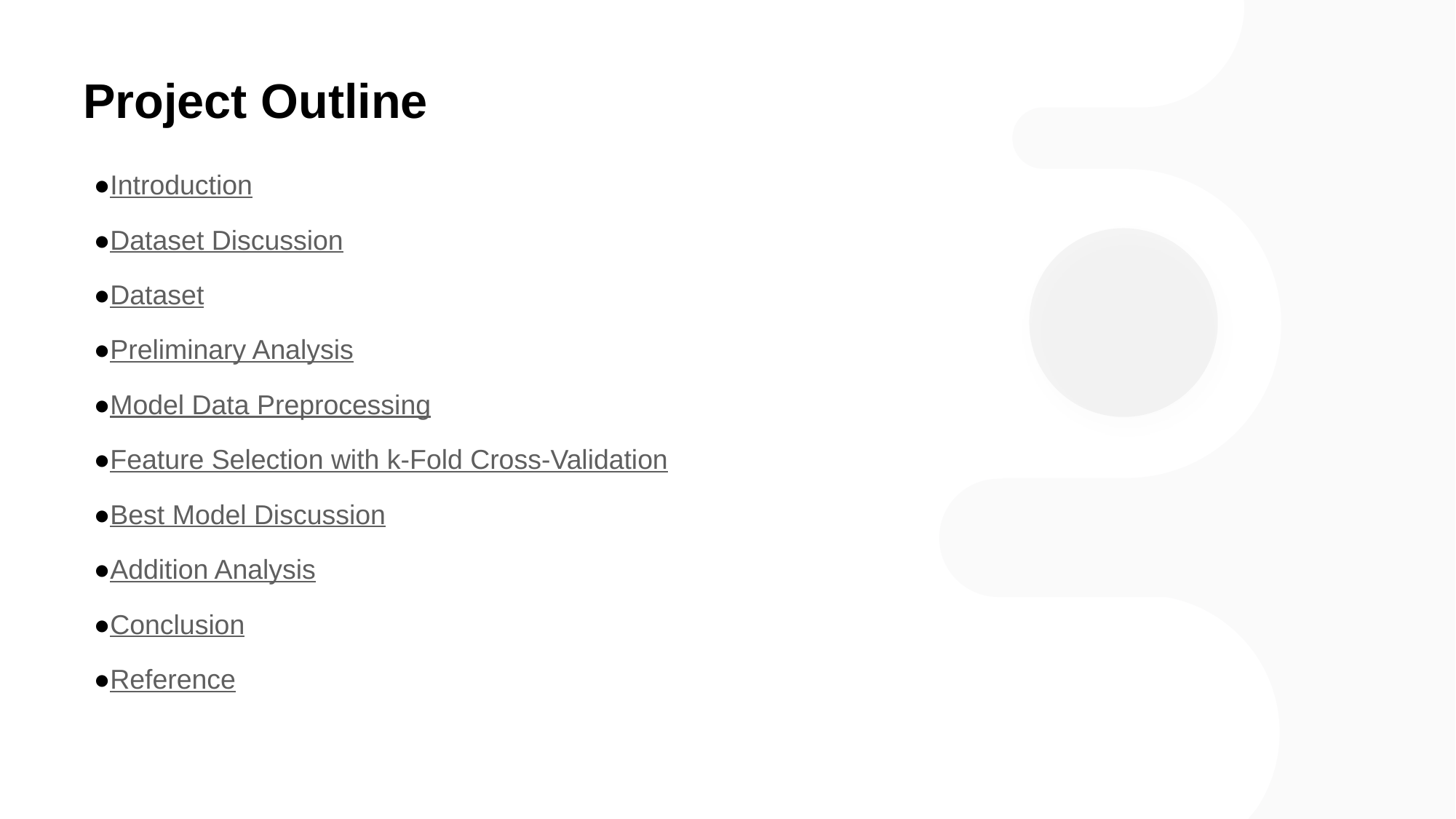

# Project Outline
Introduction
Dataset Discussion
Dataset
Preliminary Analysis
Model Data Preprocessing
Feature Selection with k-Fold Cross-Validation
Best Model Discussion
Addition Analysis
Conclusion
Reference